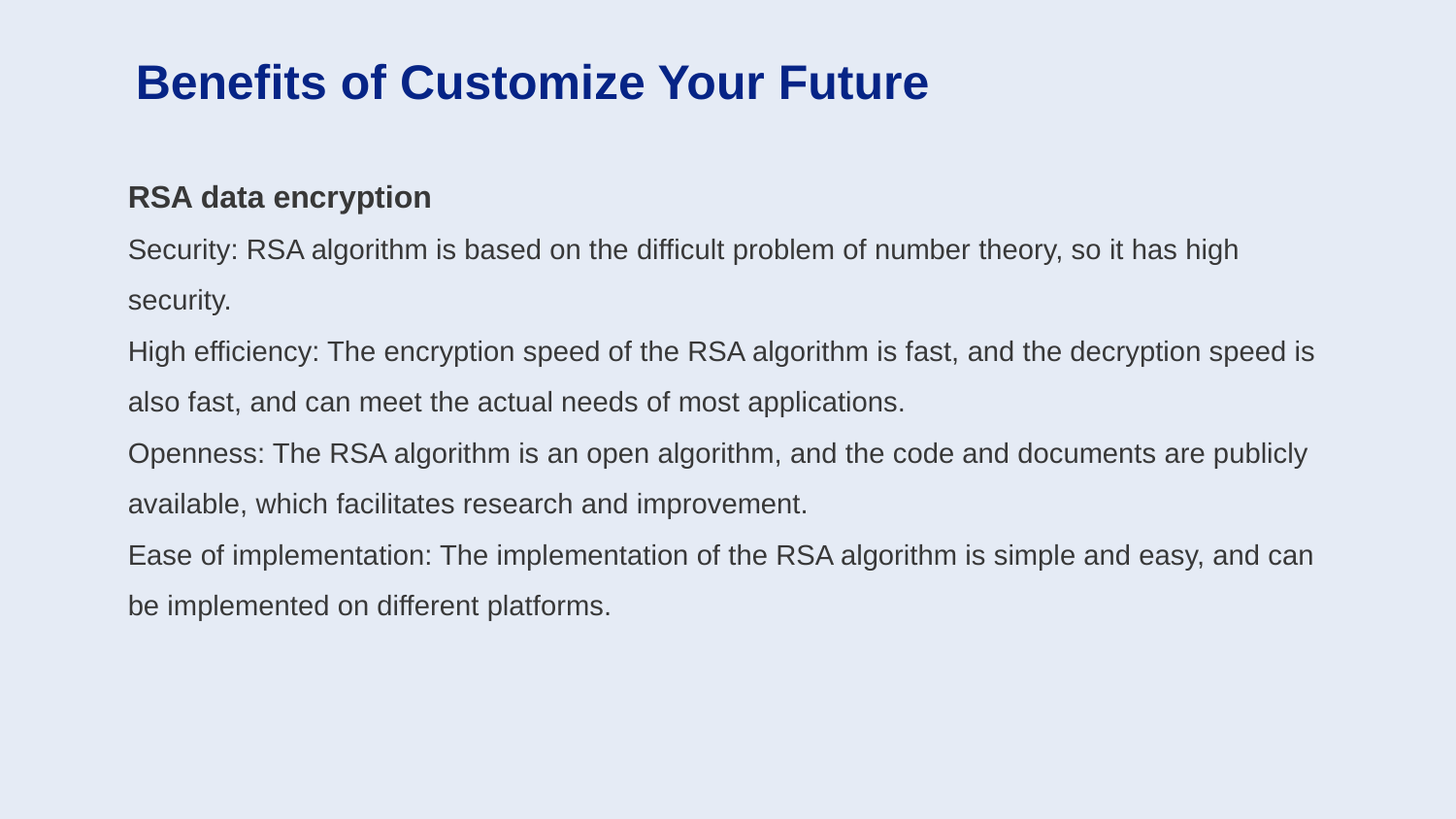

Benefits of Customize Your Future
RSA data encryption
Security: RSA algorithm is based on the difficult problem of number theory, so it has high security.
High efficiency: The encryption speed of the RSA algorithm is fast, and the decryption speed is also fast, and can meet the actual needs of most applications.
Openness: The RSA algorithm is an open algorithm, and the code and documents are publicly available, which facilitates research and improvement.
Ease of implementation: The implementation of the RSA algorithm is simple and easy, and can be implemented on different platforms.